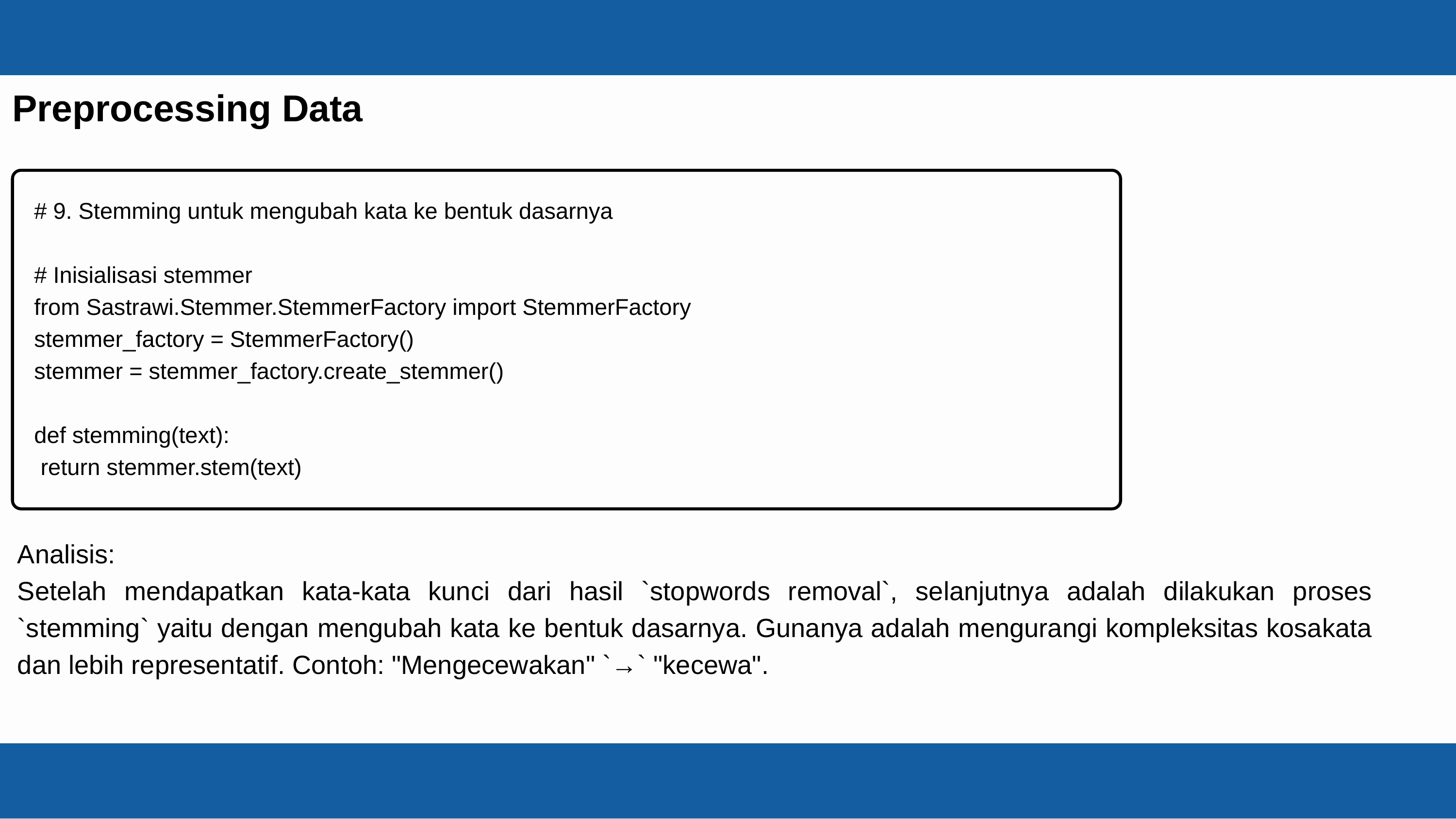

Preprocessing Data

# 9. Stemming untuk mengubah kata ke bentuk dasarnya

# Inisialisasi stemmer
from Sastrawi.Stemmer.StemmerFactory import StemmerFactory
stemmer_factory = StemmerFactory()
stemmer = stemmer_factory.create_stemmer()

def stemming(text):
 return stemmer.stem(text)

Analisis:
Setelah mendapatkan kata-kata kunci dari hasil `stopwords removal`, selanjutnya adalah dilakukan proses `stemming` yaitu dengan mengubah kata ke bentuk dasarnya. Gunanya adalah mengurangi kompleksitas kosakata dan lebih representatif. Contoh: "Mengecewakan" `→` "kecewa".